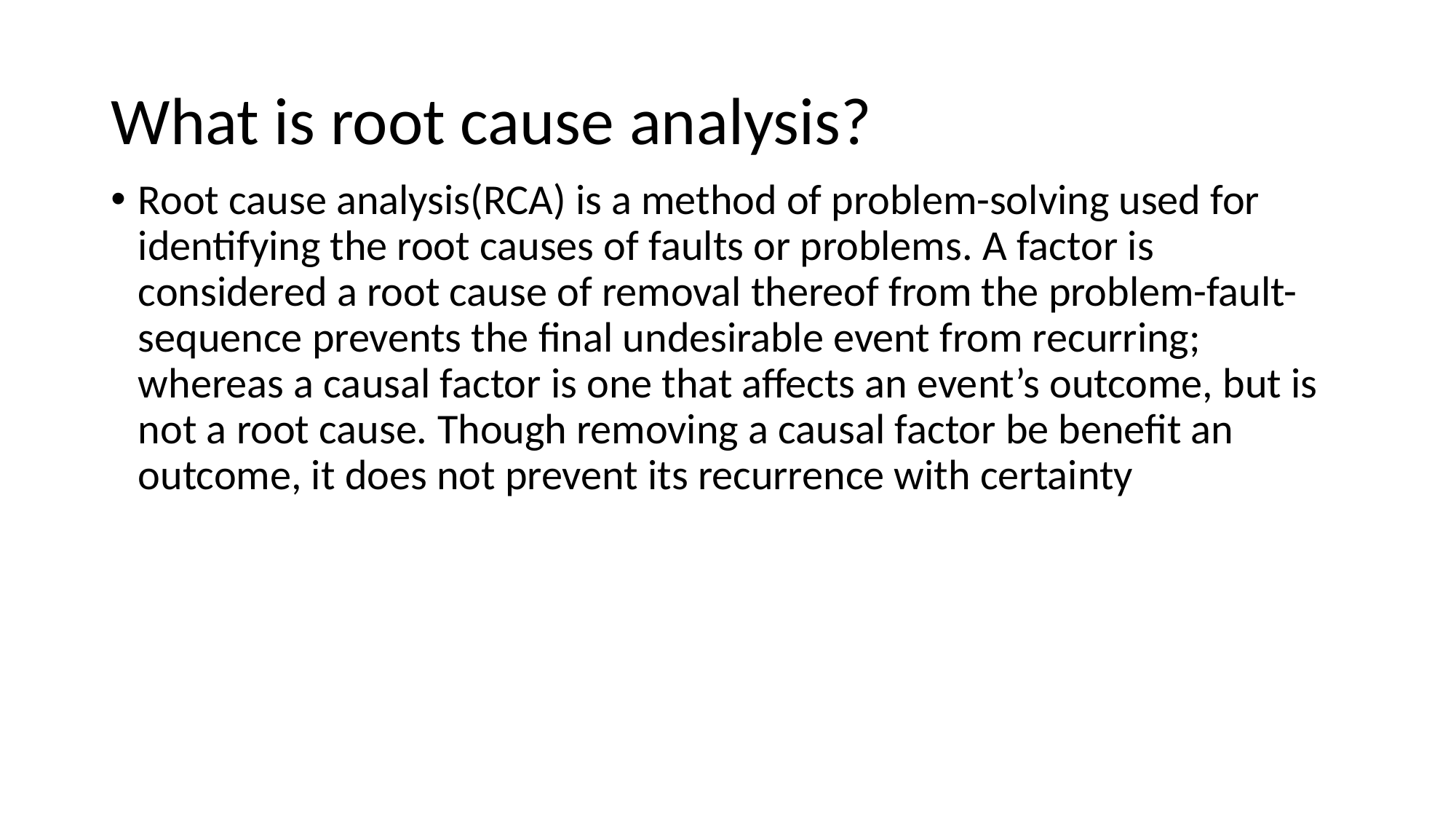

# What is root cause analysis?
Root cause analysis(RCA) is a method of problem-solving used for identifying the root causes of faults or problems. A factor is considered a root cause of removal thereof from the problem-fault-sequence prevents the final undesirable event from recurring; whereas a causal factor is one that affects an event’s outcome, but is not a root cause. Though removing a causal factor be benefit an outcome, it does not prevent its recurrence with certainty